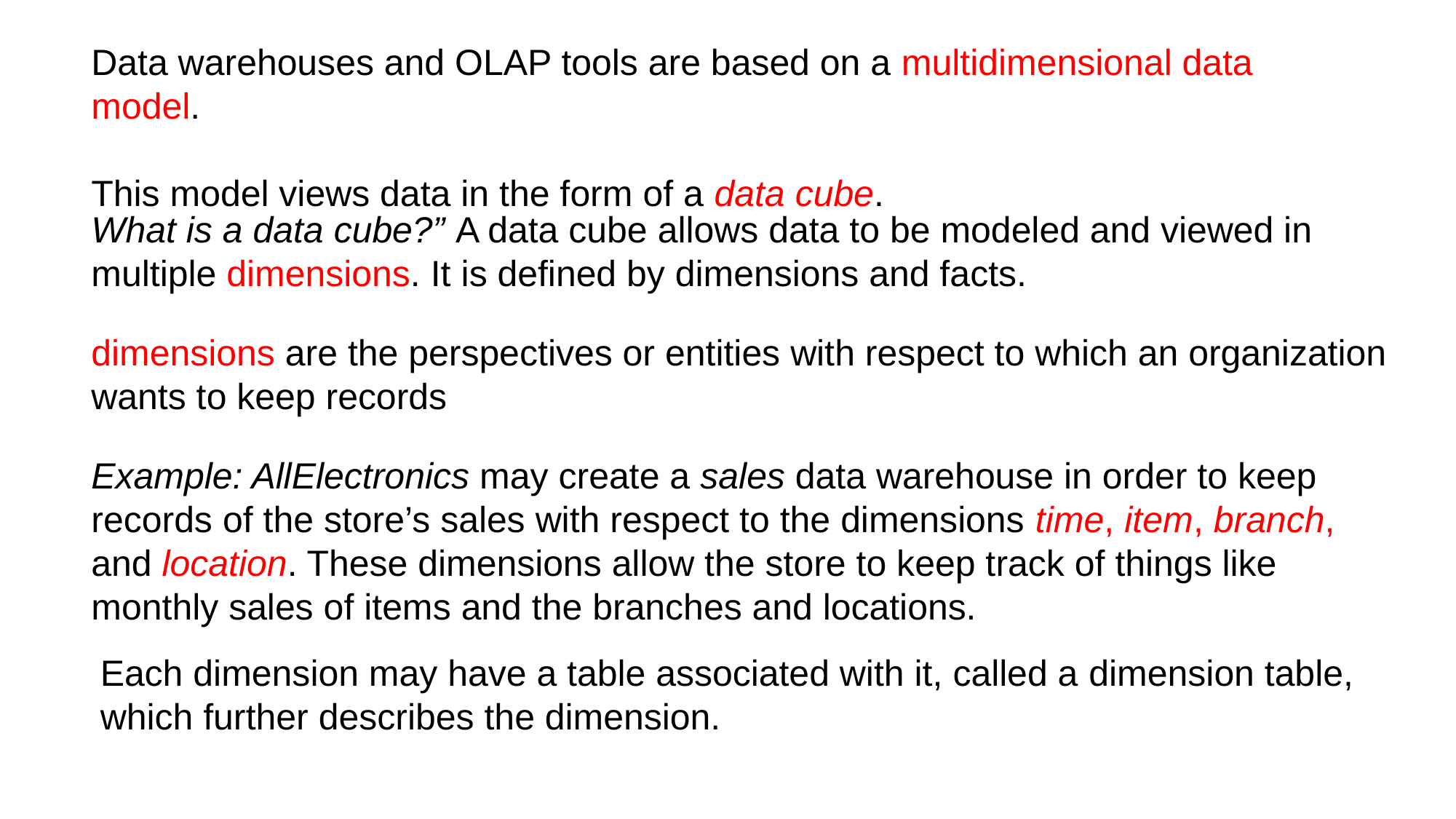

Data warehouses and OLAP tools are based on a multidimensional data model.

This model views data in the form of a data cube.
What is a data cube?” A data cube allows data to be modeled and viewed in multiple dimensions. It is defined by dimensions and facts.
dimensions are the perspectives or entities with respect to which an organization wants to keep records
Example: AllElectronics may create a sales data warehouse in order to keep records of the store’s sales with respect to the dimensions time, item, branch, and location. These dimensions allow the store to keep track of things like monthly sales of items and the branches and locations.
Each dimension may have a table associated with it, called a dimension table, which further describes the dimension.